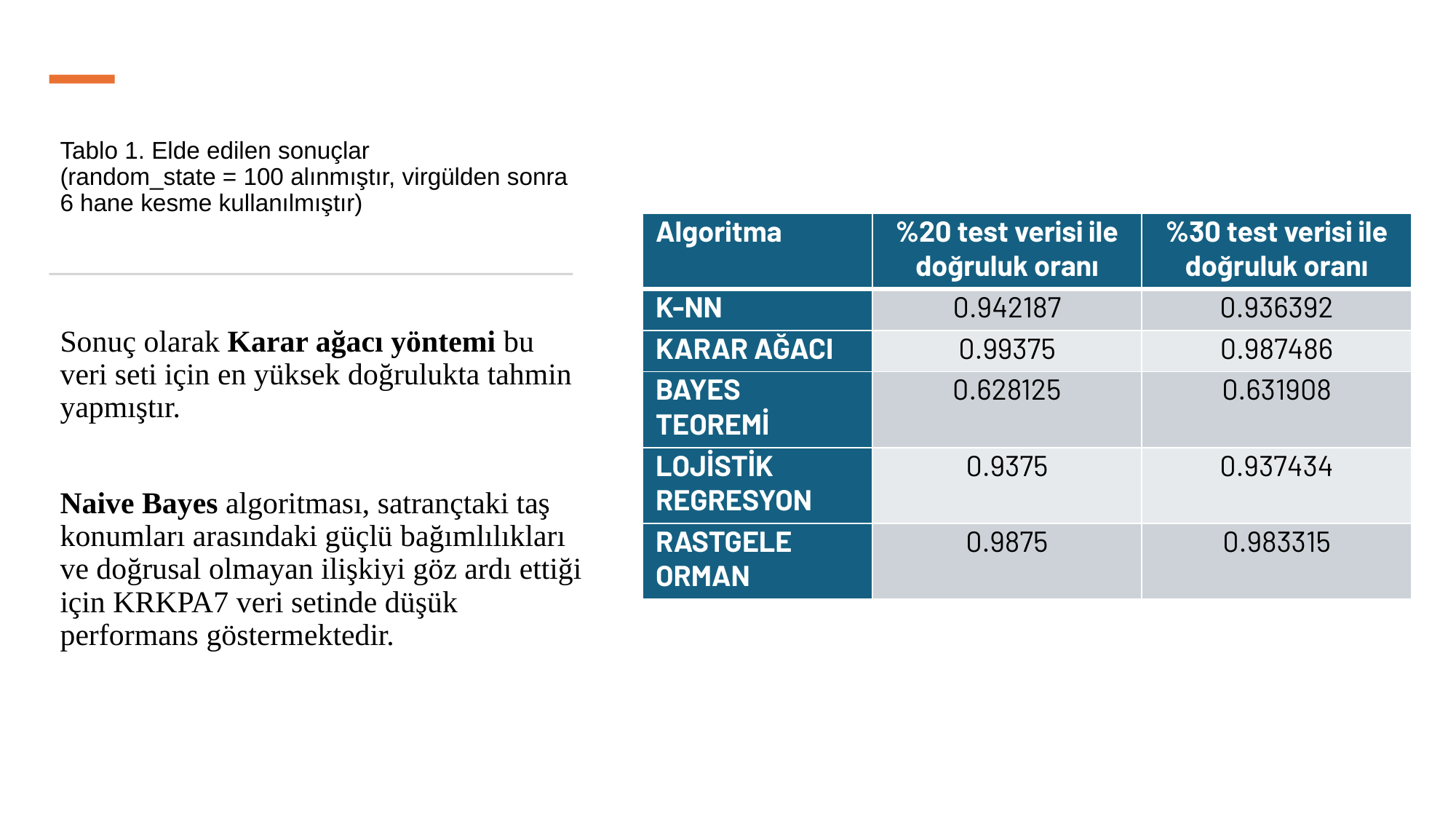

# Tablo 1. Elde edilen sonuçlar (random_state = 100 alınmıştır, virgülden sonra 6 hane kesme kullanılmıştır)

| Algoritma | %20 test verisi ile doğruluk oranı | %30 test verisi ile doğruluk oranı |
| --- | --- | --- |
| K-NN | 0.942187 | 0.936392 |
| KARAR AĞACI | 0.99375 | 0.987486 |
| BAYES TEOREMİ | 0.628125 | 0.631908 |
| LOJİSTİK REGRESYON | 0.9375 | 0.937434 |
| RASTGELE ORMAN | 0.9875 | 0.983315 |

Sonuç olarak Karar ağacı yöntemi bu veri seti için en yüksek doğrulukta tahmin yapmıştır.

Naive Bayes algoritması, satrançtaki taş konumları arasındaki güçlü bağımlılıkları ve doğrusal olmayan ilişkiyi göz ardı ettiği için KRKPA7 veri setinde düşük performans göstermektedir.